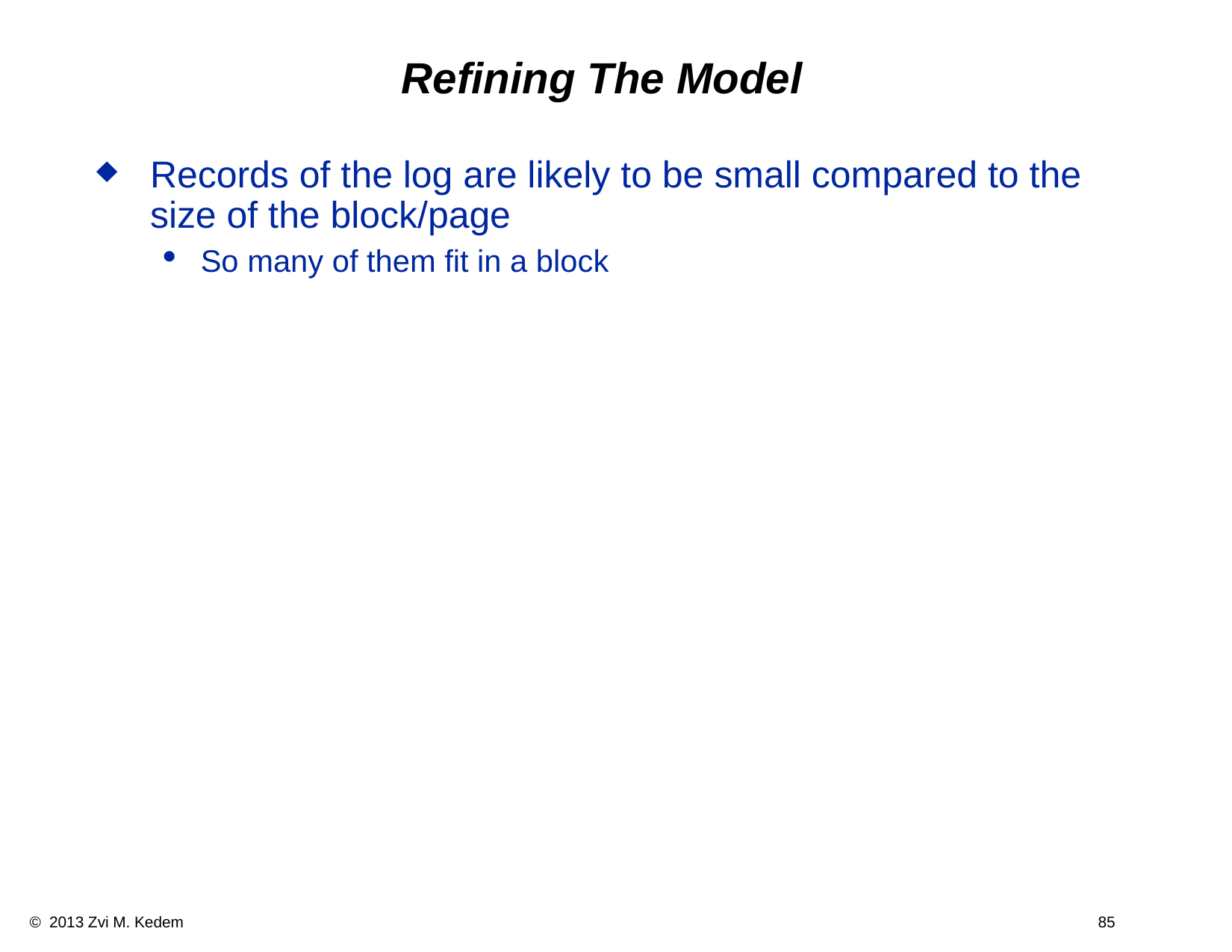

# Refining The Model
Records of the log are likely to be small compared to the size of the block/page
So many of them fit in a block